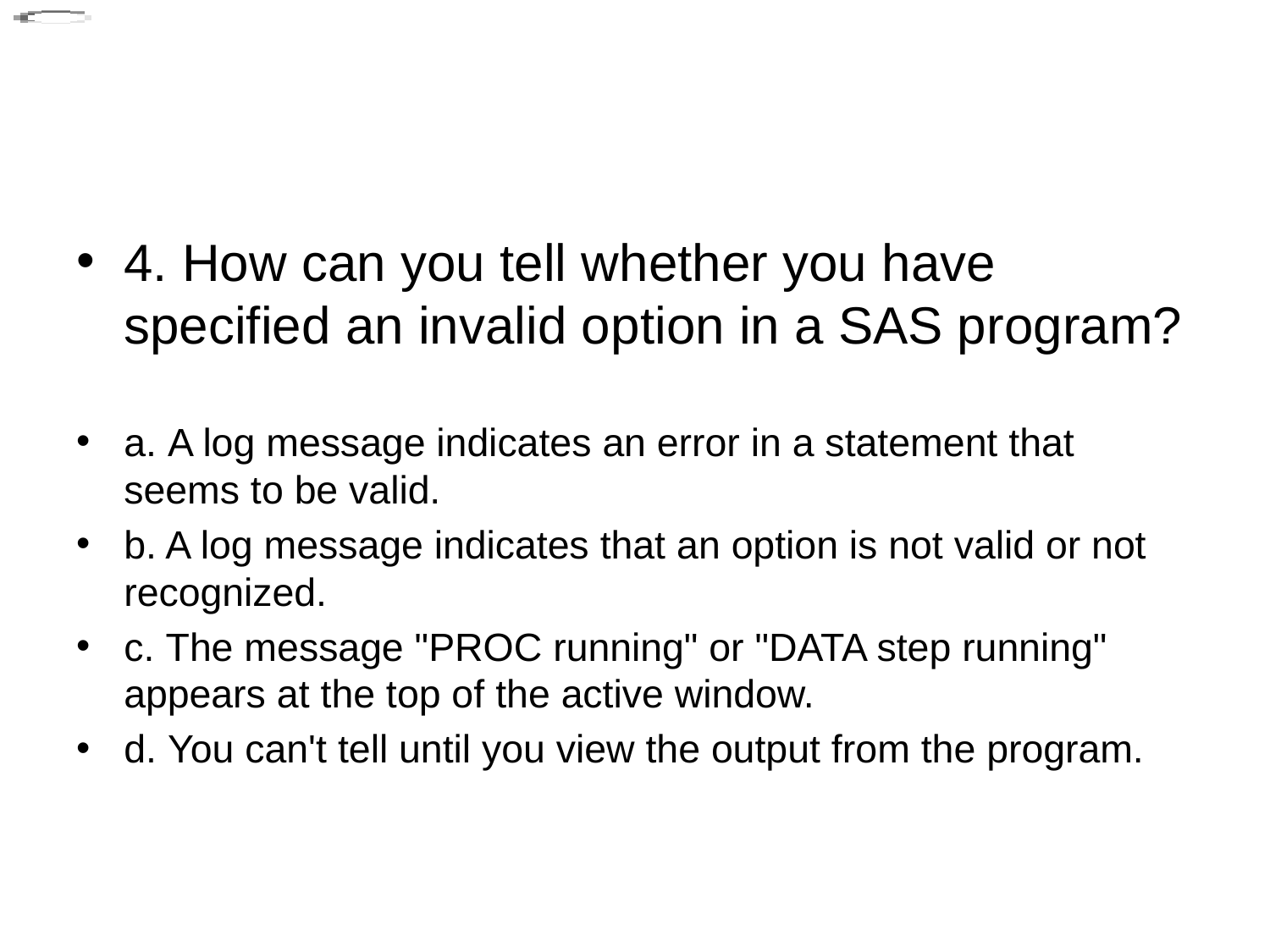

#
4. How can you tell whether you have specified an invalid option in a SAS program?

a. A log message indicates an error in a statement that seems to be valid.
b. A log message indicates that an option is not valid or not recognized.
c. The message "PROC running" or "DATA step running" appears at the top of the active window.
d. You can't tell until you view the output from the program.